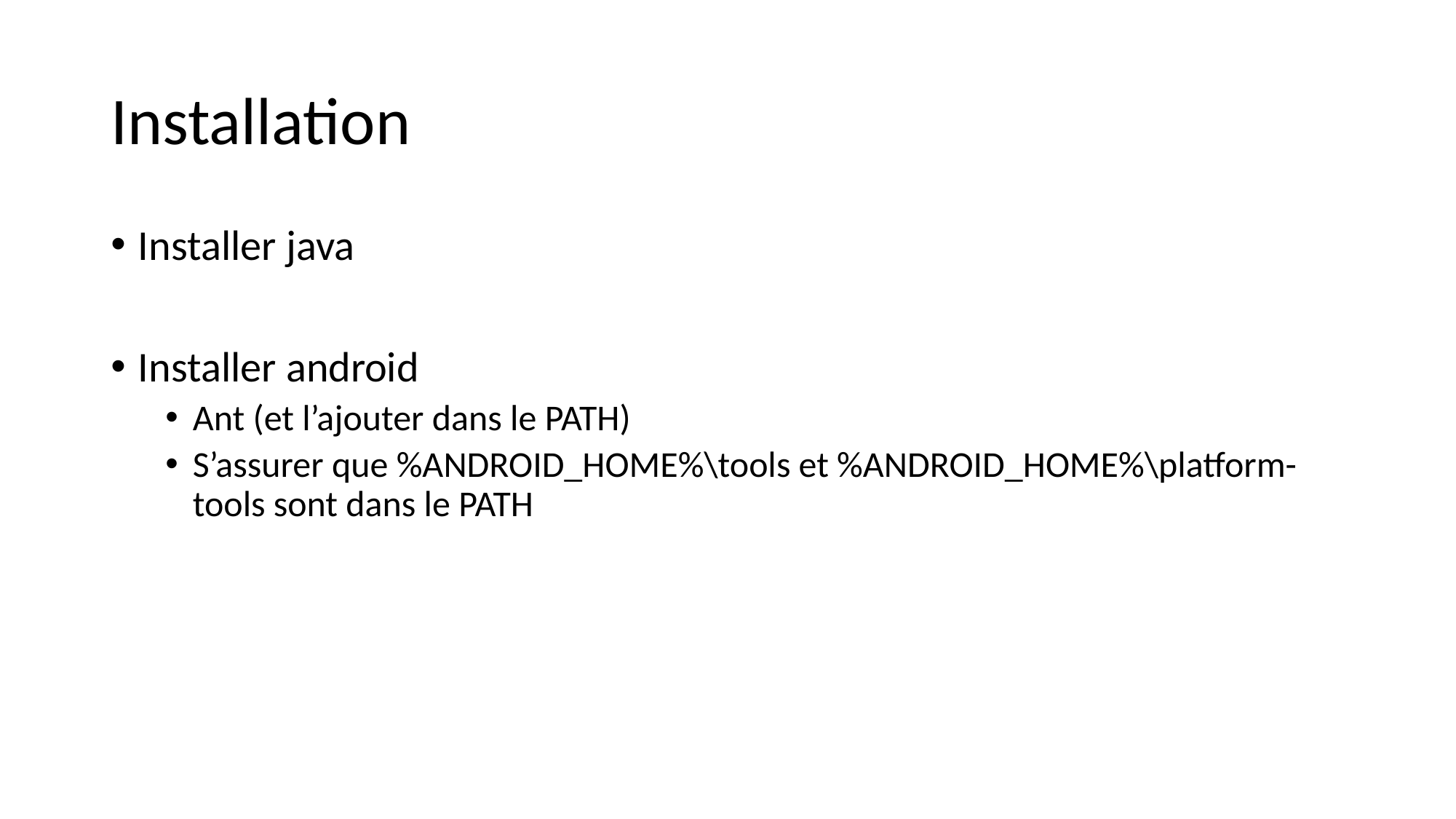

# Installation
Installer java

Installer android
Ant (et l’ajouter dans le PATH)
S’assurer que %ANDROID_HOME%\tools et %ANDROID_HOME%\platform-tools sont dans le PATH